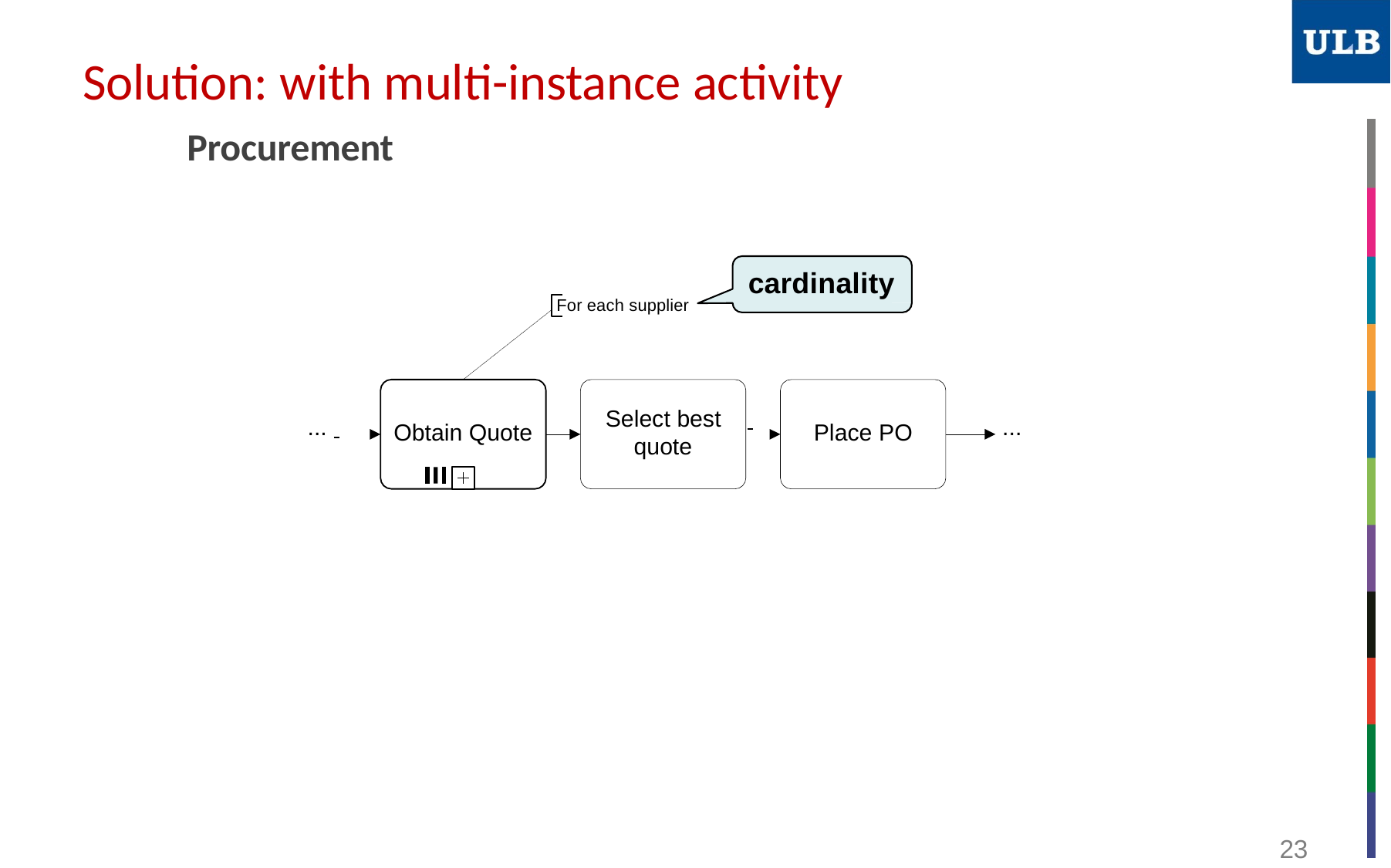

# Solution: with multi-instance activity
Procurement

cardinality
For each supplier

Select best
quote
...
...
Obtain Quote
Place PO

23